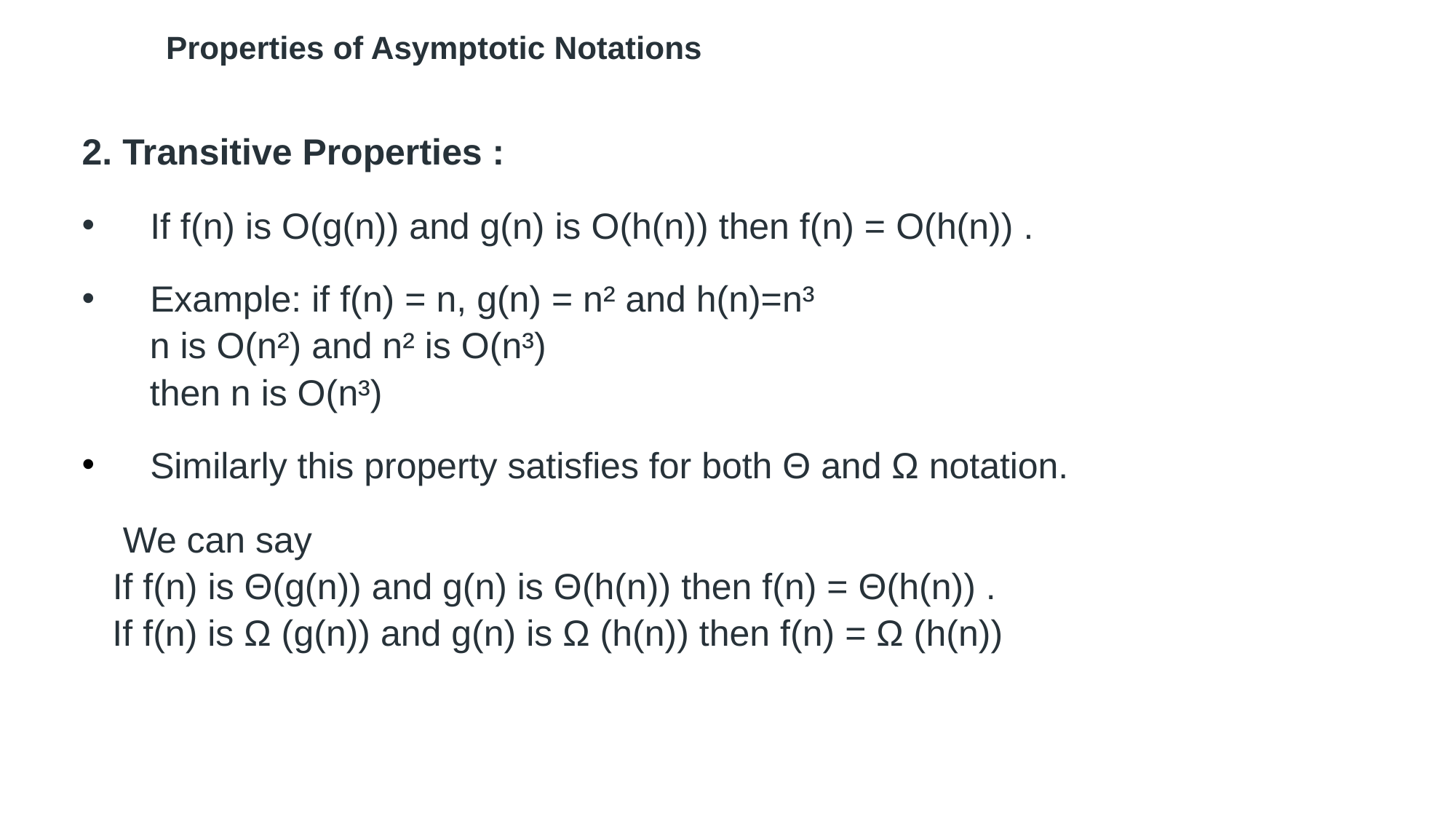

Properties of Asymptotic Notations
2. Transitive Properties :
    If f(n) is O(g(n)) and g(n) is O(h(n)) then f(n) = O(h(n)) .
    Example: if f(n) = n, g(n) = n² and h(n)=n³
    n is O(n²) and n² is O(n³)
    then n is O(n³)
    Similarly this property satisfies for both Θ and Ω notation.
    We can say
   If f(n) is Θ(g(n)) and g(n) is Θ(h(n)) then f(n) = Θ(h(n)) .
   If f(n) is Ω (g(n)) and g(n) is Ω (h(n)) then f(n) = Ω (h(n))